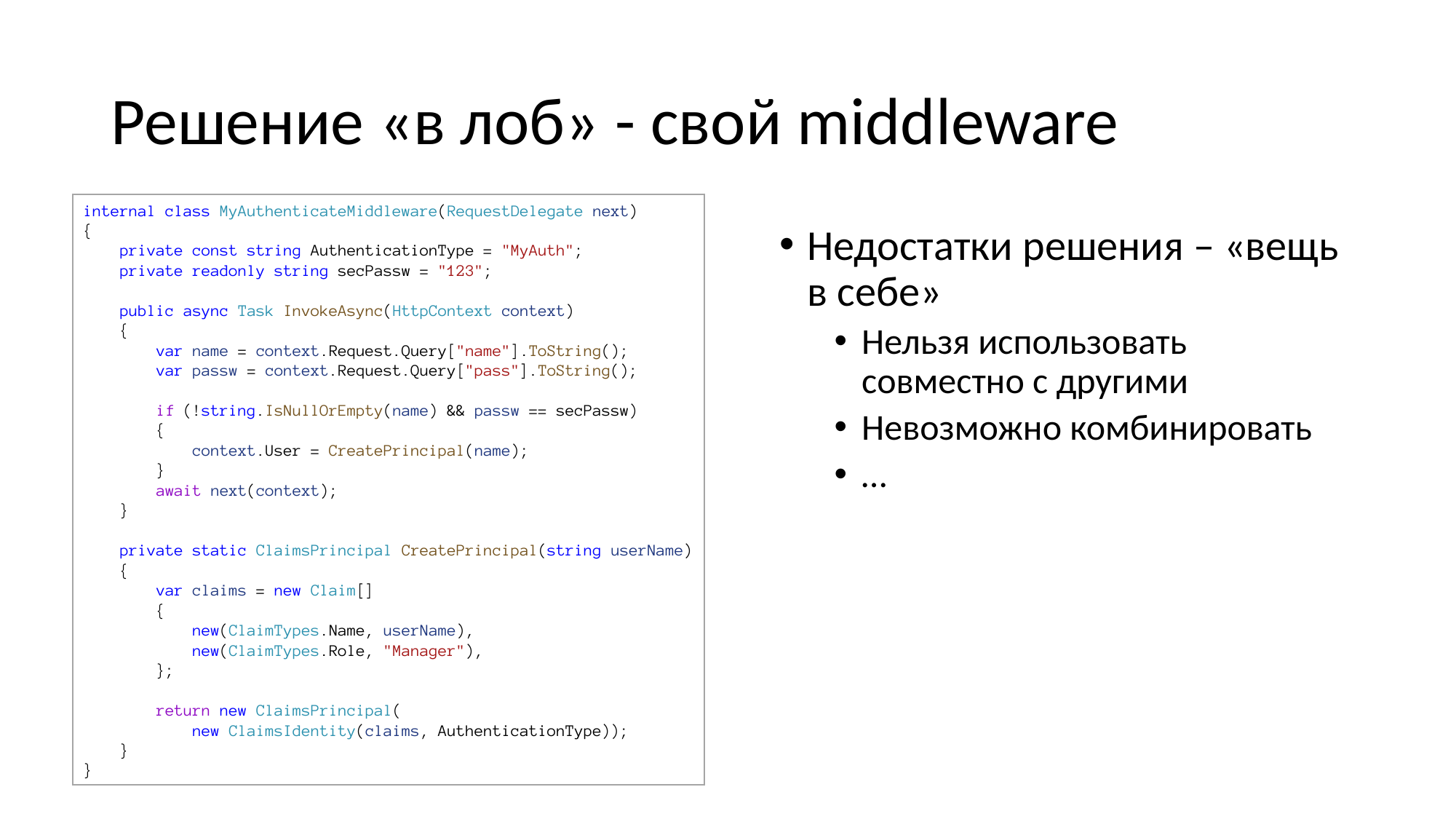

# Решение «в лоб» - свой middleware
internal class MyAuthenticateMiddleware(RequestDelegate next)
{
    private const string AuthenticationType = "MyAuth";
    private readonly string secPassw = "123";
    public async Task InvokeAsync(HttpContext context)
    {
        var name = context.Request.Query["name"].ToString();
        var passw = context.Request.Query["pass"].ToString();
        if (!string.IsNullOrEmpty(name) && passw == secPassw)
        {
            context.User = CreatePrincipal(name);
        }
        await next(context);
    }
    private static ClaimsPrincipal CreatePrincipal(string userName)
    {
        var claims = new Claim[]
        {
            new(ClaimTypes.Name, userName),
            new(ClaimTypes.Role, "Manager"),
        };
        return new ClaimsPrincipal(
            new ClaimsIdentity(claims, AuthenticationType));
    }
}
Недостатки решения – «вещь в себе»
Нельзя использовать совместно с другими
Невозможно комбинировать
…